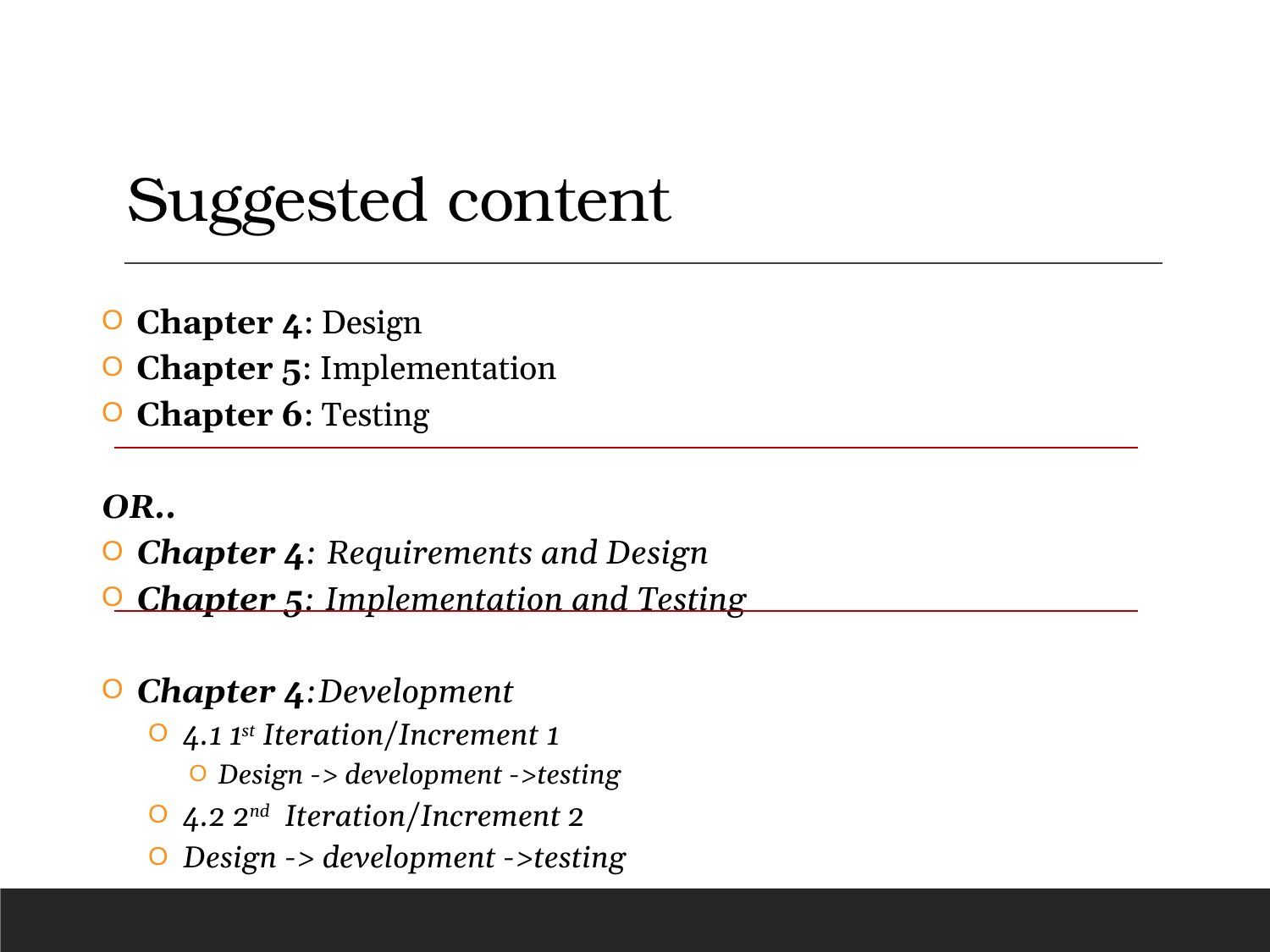

# Suggested content
Chapter 4: Design
Chapter 5: Implementation
Chapter 6: Testing

OR..
Chapter 4: Requirements and Design
Chapter 5: Implementation and Testing

Chapter 4:Development
4.1 1st Iteration/Increment 1
Design -> development ->testing
4.2 2nd  Iteration/Increment 2
Design -> development ->testing